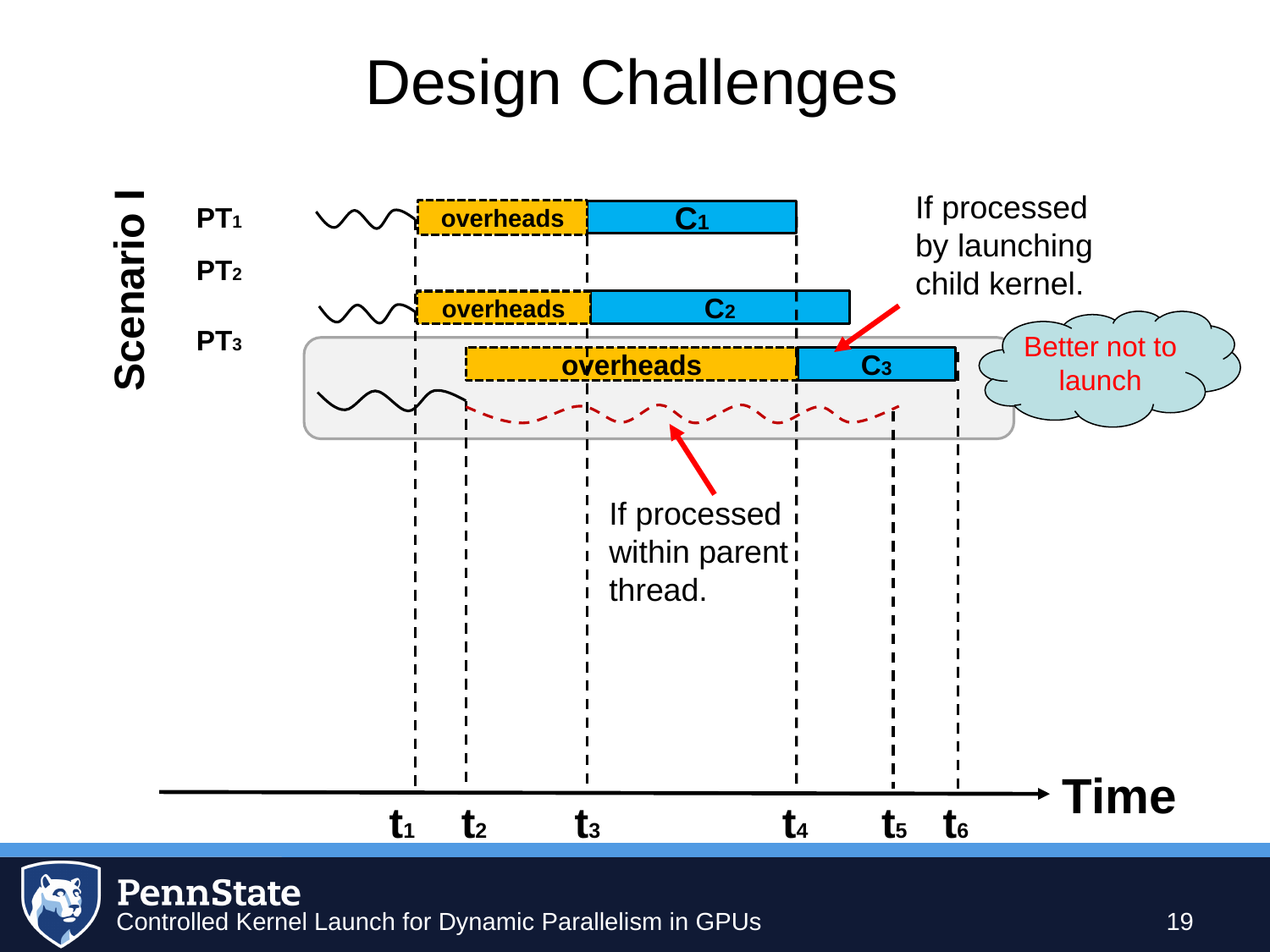

# Design Challenges

If processed by launching child kernel.
PT1
overheads
C1
Scenario I
PT2

C2
overheads
Better not to launch
PT3

overheads
C3

If processed within parent thread.
Time
t1
t2
t3
t4
t5
t6
19